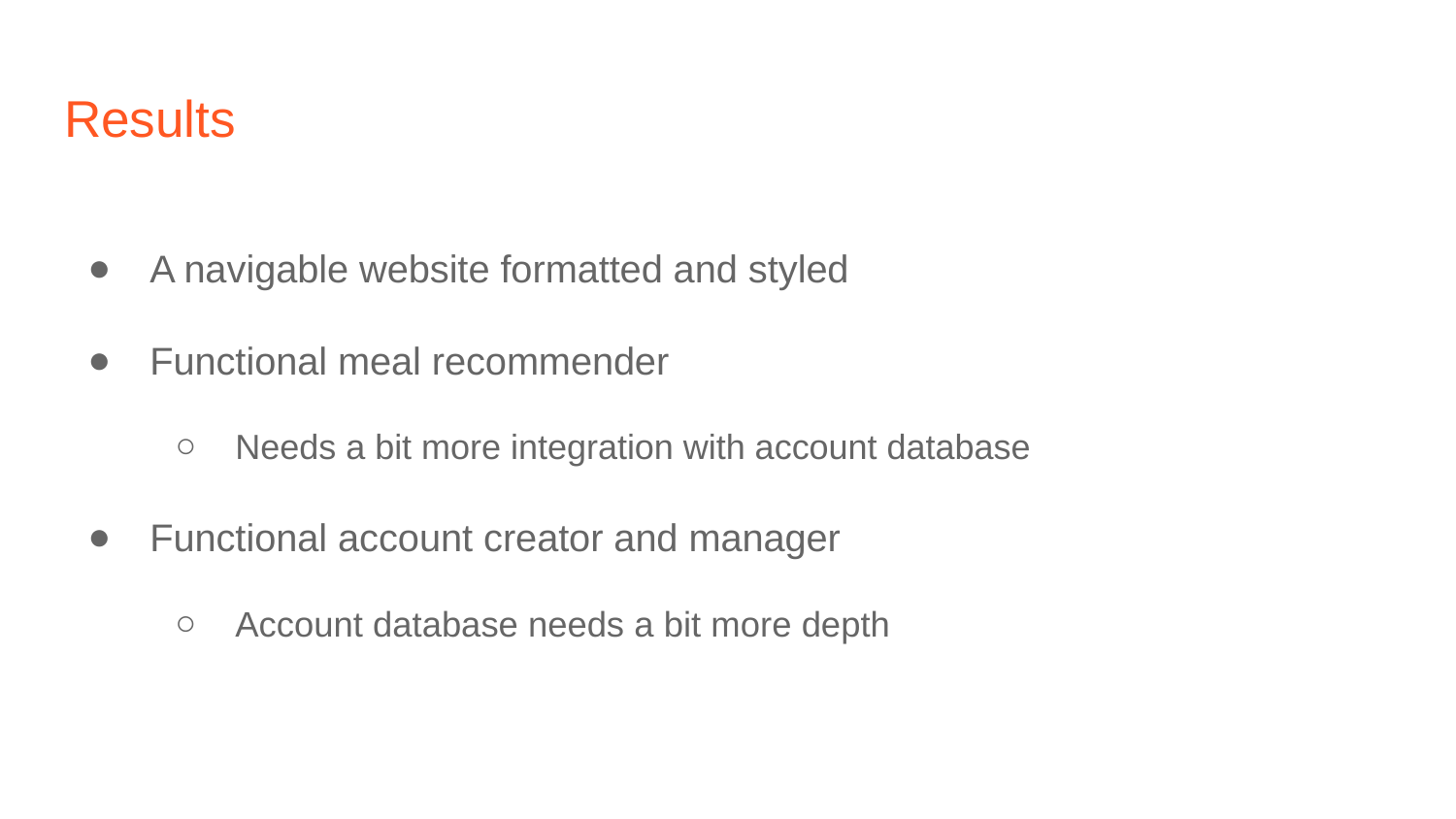

# Results
A navigable website formatted and styled
Functional meal recommender
Needs a bit more integration with account database
Functional account creator and manager
Account database needs a bit more depth